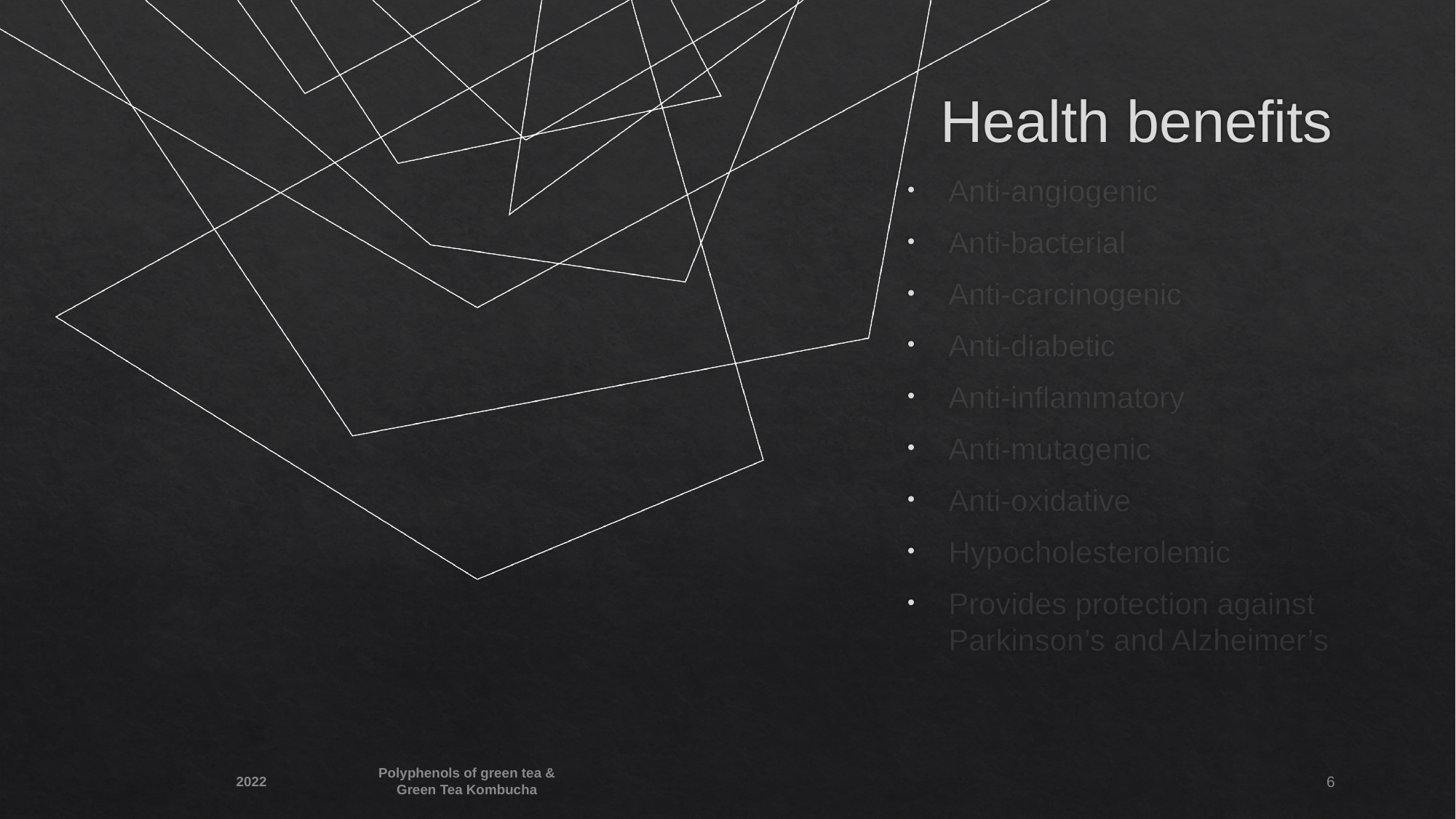

# Health benefits
Anti-angiogenic
Anti-bacterial
Anti-carcinogenic
Anti-diabetic
Anti-inflammatory
Anti-mutagenic
Anti-oxidative
Hypocholesterolemic
Provides protection against Parkinson’s and Alzheimer’s
6
Polyphenols of green tea &
Green Tea Kombucha
2022